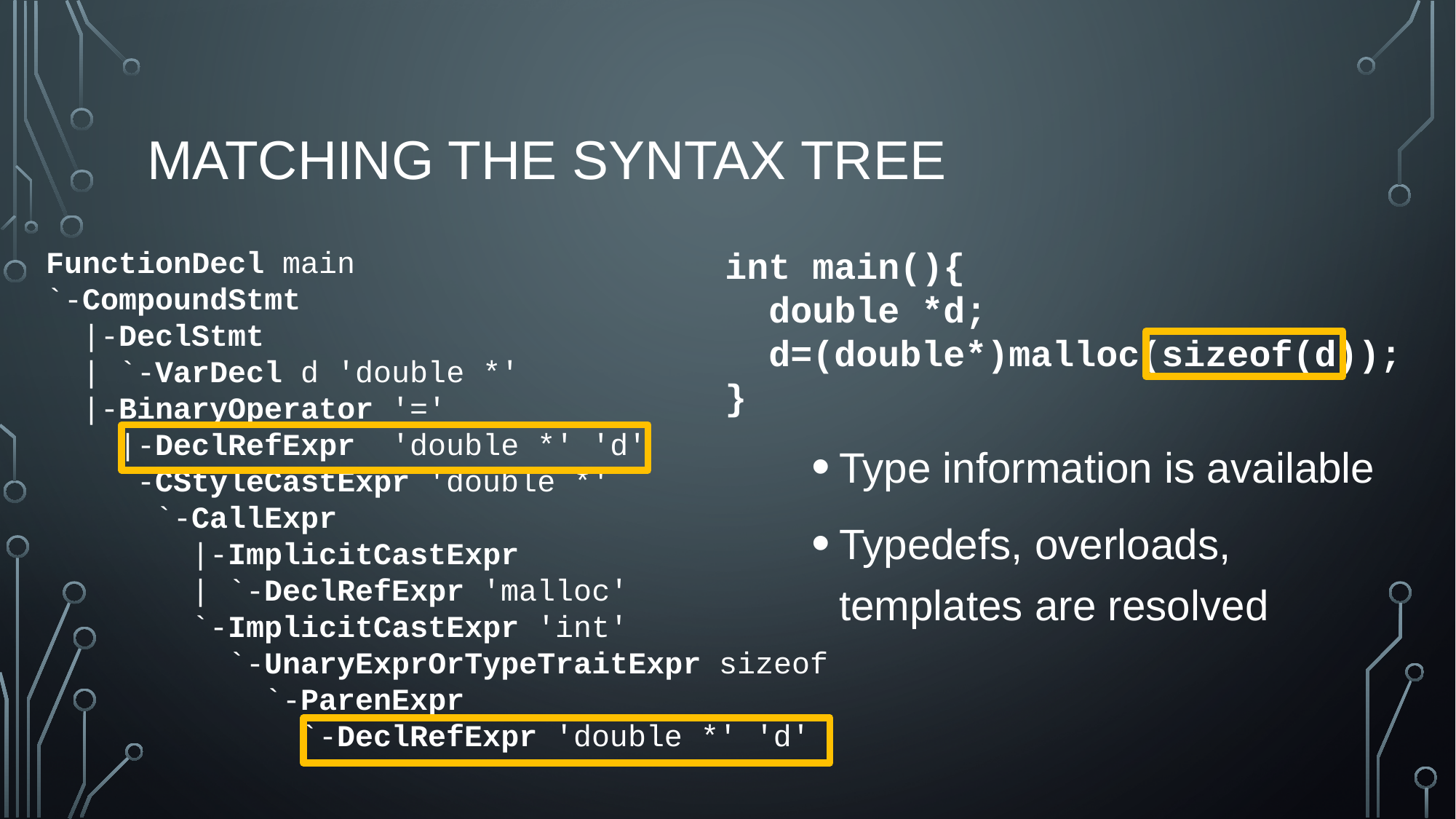

# Matching the syntax tree
FunctionDecl main
`-CompoundStmt
  |-DeclStmt
  | `-VarDecl d 'double *'
  |-BinaryOperator '='
    |-DeclRefExpr  'double *' 'd'
    `-CStyleCastExpr 'double *'
      `-CallExpr
        |-ImplicitCastExpr
        | `-DeclRefExpr 'malloc'
        `-ImplicitCastExpr 'int'
          `-UnaryExprOrTypeTraitExpr sizeof
            `-ParenExpr
              `-DeclRefExpr 'double *' 'd'
int main(){
  double *d;
  d=(double*)malloc(sizeof(d));
}

Type information is available
Typedefs, overloads, templates are resolved